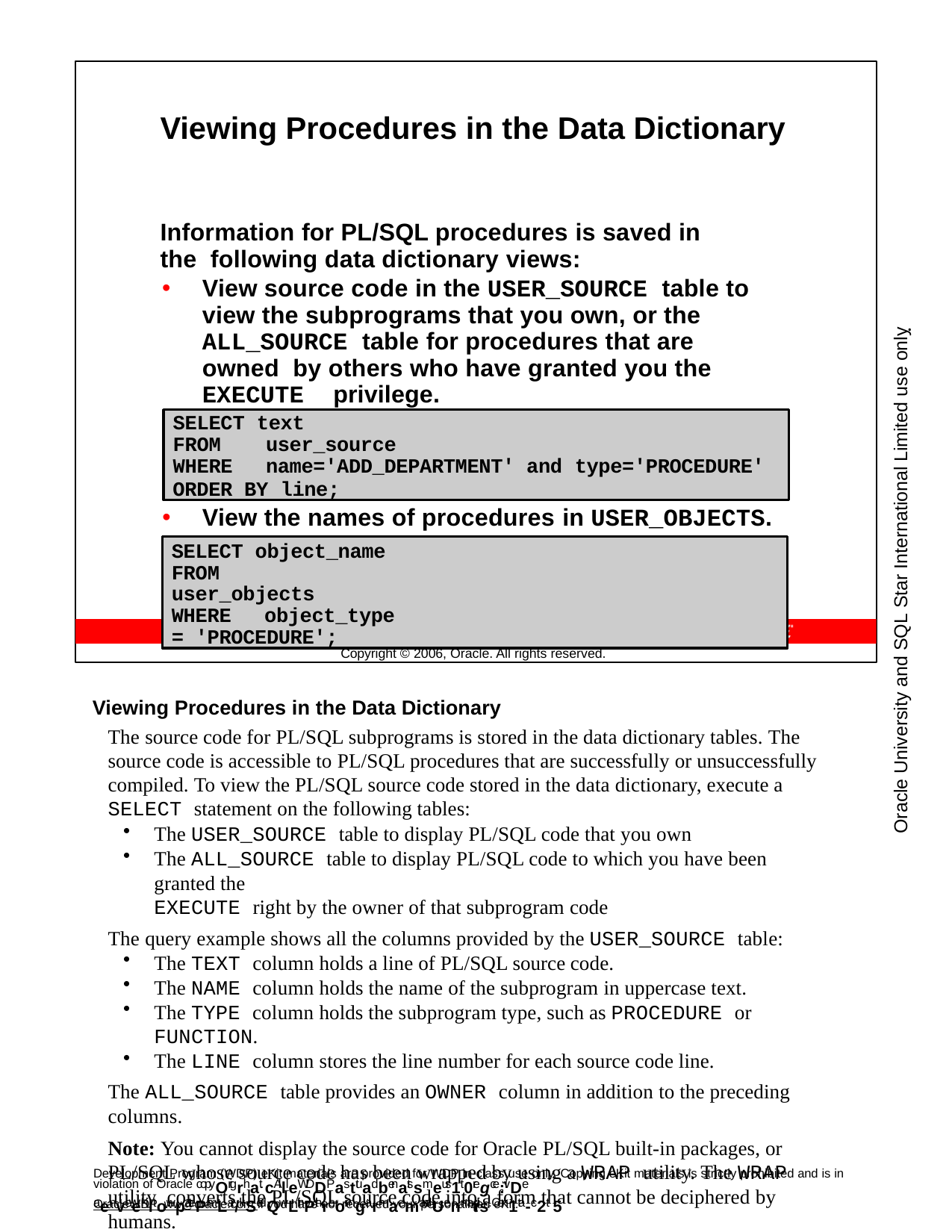

Viewing Procedures in the Data Dictionary

Information for PL/SQL procedures is saved in the  following data dictionary views:
View source code in the USER_SOURCE table to  view the subprograms that you own, or the  ALL_SOURCE table for procedures that are owned  by others who have granted you the EXECUTE  privilege.
Oracle University and SQL Star International Limited use onlyฺ
SELECT text
FROM	user_source
WHERE	name='ADD_DEPARTMENT' and type='PROCEDURE'
ORDER BY line;
View the names of procedures in USER_OBJECTS.
SELECT object_name  FROM	user_objects
WHERE	object_type = 'PROCEDURE';
Copyright © 2006, Oracle. All rights reserved.
Viewing Procedures in the Data Dictionary
The source code for PL/SQL subprograms is stored in the data dictionary tables. The  source code is accessible to PL/SQL procedures that are successfully or unsuccessfully  compiled. To view the PL/SQL source code stored in the data dictionary, execute a  SELECT statement on the following tables:
The USER_SOURCE table to display PL/SQL code that you own
The ALL_SOURCE table to display PL/SQL code to which you have been granted the
EXECUTE right by the owner of that subprogram code
The query example shows all the columns provided by the USER_SOURCE table:
The TEXT column holds a line of PL/SQL source code.
The NAME column holds the name of the subprogram in uppercase text.
The TYPE column holds the subprogram type, such as PROCEDURE or FUNCTION.
The LINE column stores the line number for each source code line.
The ALL_SOURCE table provides an OWNER column in addition to the preceding columns.
Note: You cannot display the source code for Oracle PL/SQL built-in packages, or  PL/SQL whose source code has been wrapped by using a WRAP utility. The WRAP utility  converts the PL/SQL source code into a form that cannot be deciphered by humans.
Development Program (WDP) eKit materials are provided for WDP in-class use only. Copying eKit materials is strictly prohibited and is in
violation of Oracle copyOrigrhat. cAllleWDDPasttuadbenatssmeus1t 0regce:ivDe aenveeKiltowpatePrmLar/kSedQwLithPthreoir ngarmaemandUenmaitils. Con1ta-c2t 5
OracleWDP_ww@oracle.com if you have not received your personalized eKit.